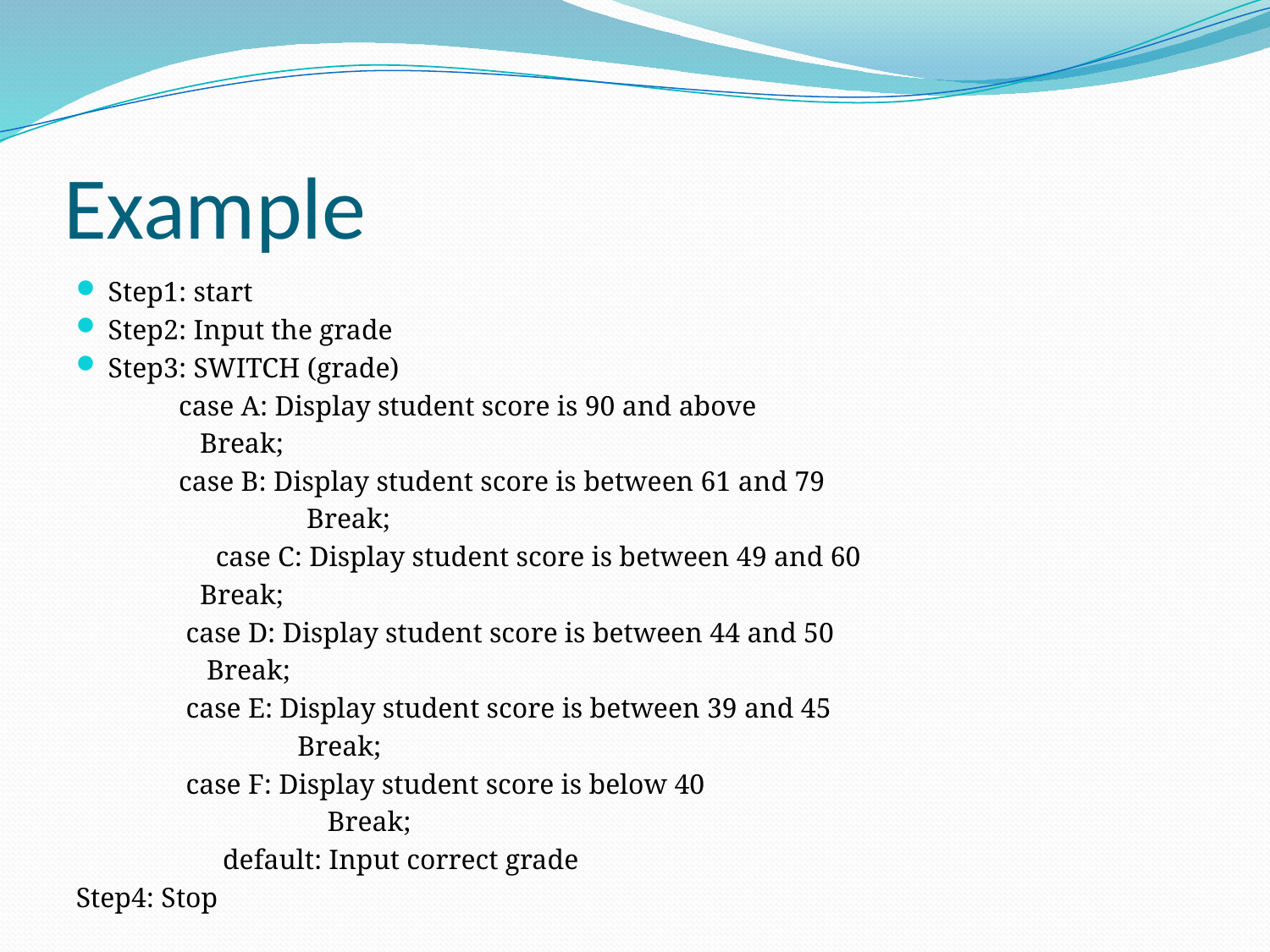

# Example
Step1: start
Step2: Input the grade
Step3: SWITCH (grade)
	    case A: Display student score is 90 and above
		       Break;
	    case B: Display student score is between 61 and 79
                                 Break;
                    case C: Display student score is between 49 and 60
		       Break;
	     case D: Display student score is between 44 and 50
		        Break;
	     case E: Display student score is between 39 and 45
	                     Break;
	     case F: Display student score is below 40
                                    Break;
                     default: Input correct grade
Step4: Stop